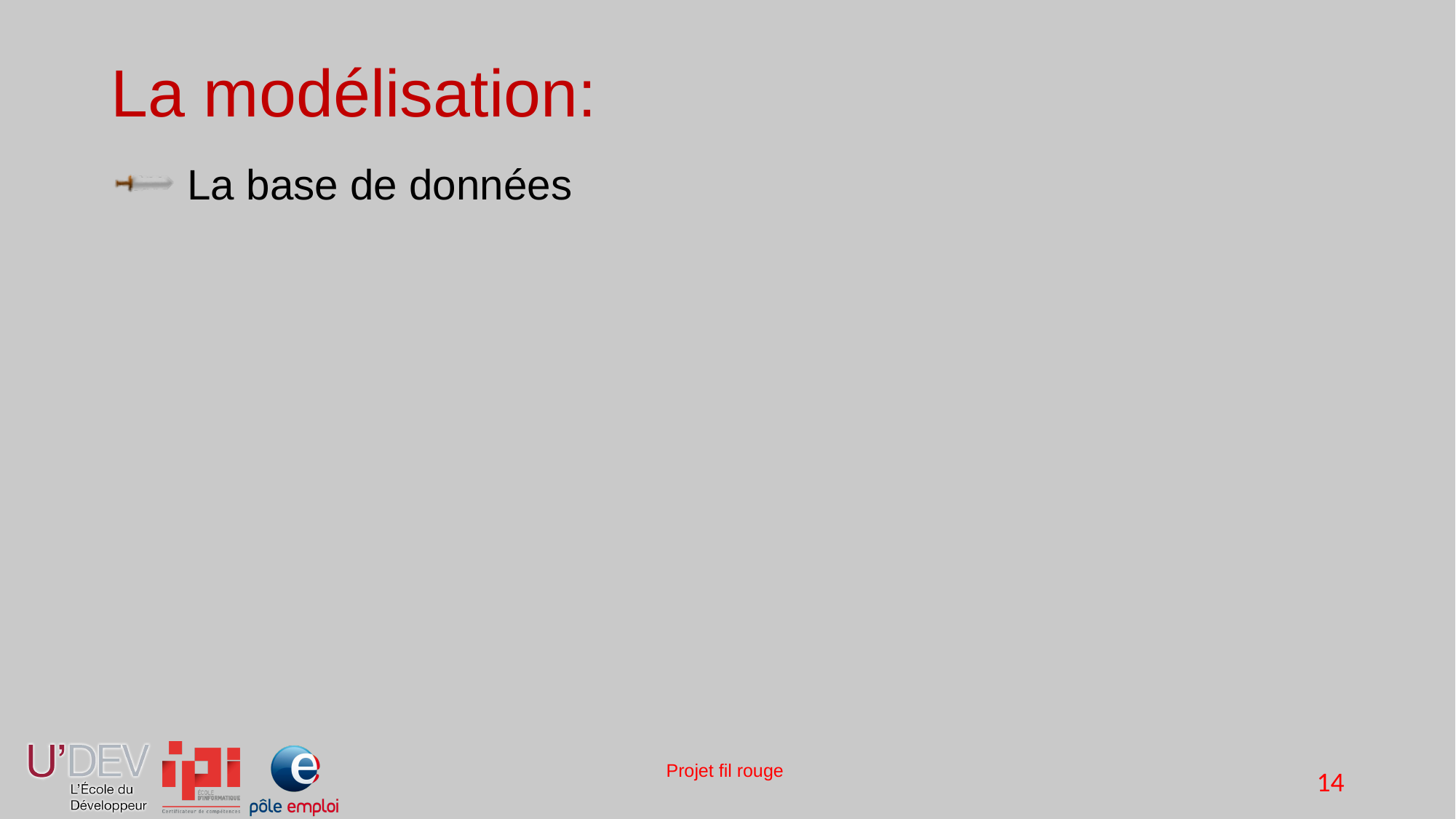

# La modélisation:
 La base de données

Projet fil rouge

14